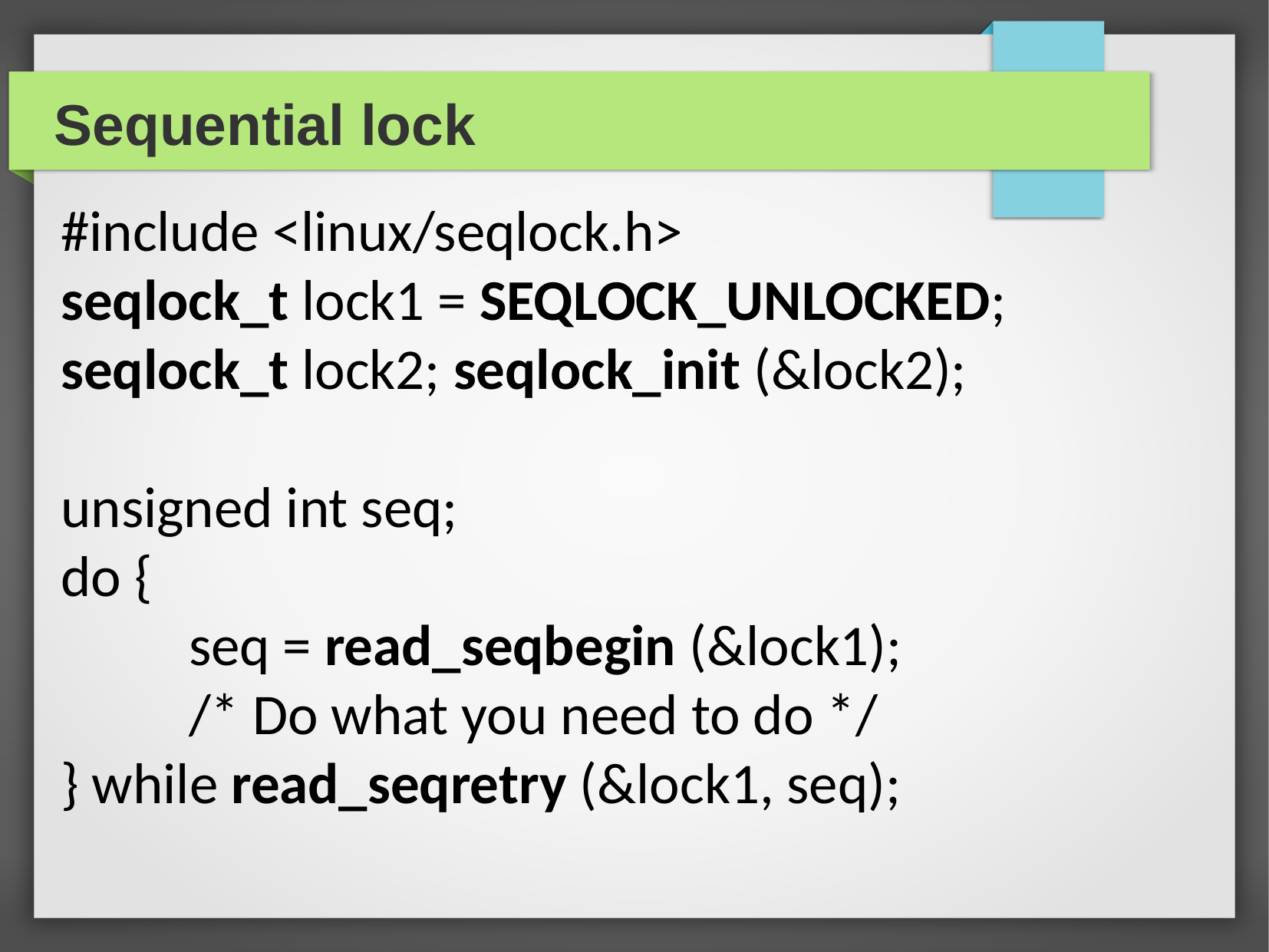

Sequential lock
#include <linux/seqlock.h>
seqlock_t lock1 = SEQLOCK_UNLOCKED; seqlock_t lock2; seqlock_init (&lock2);

unsigned int seq;
do {
	 seq = read_seqbegin (&lock1);
	 /* Do what you need to do */
} while read_seqretry (&lock1, seq);